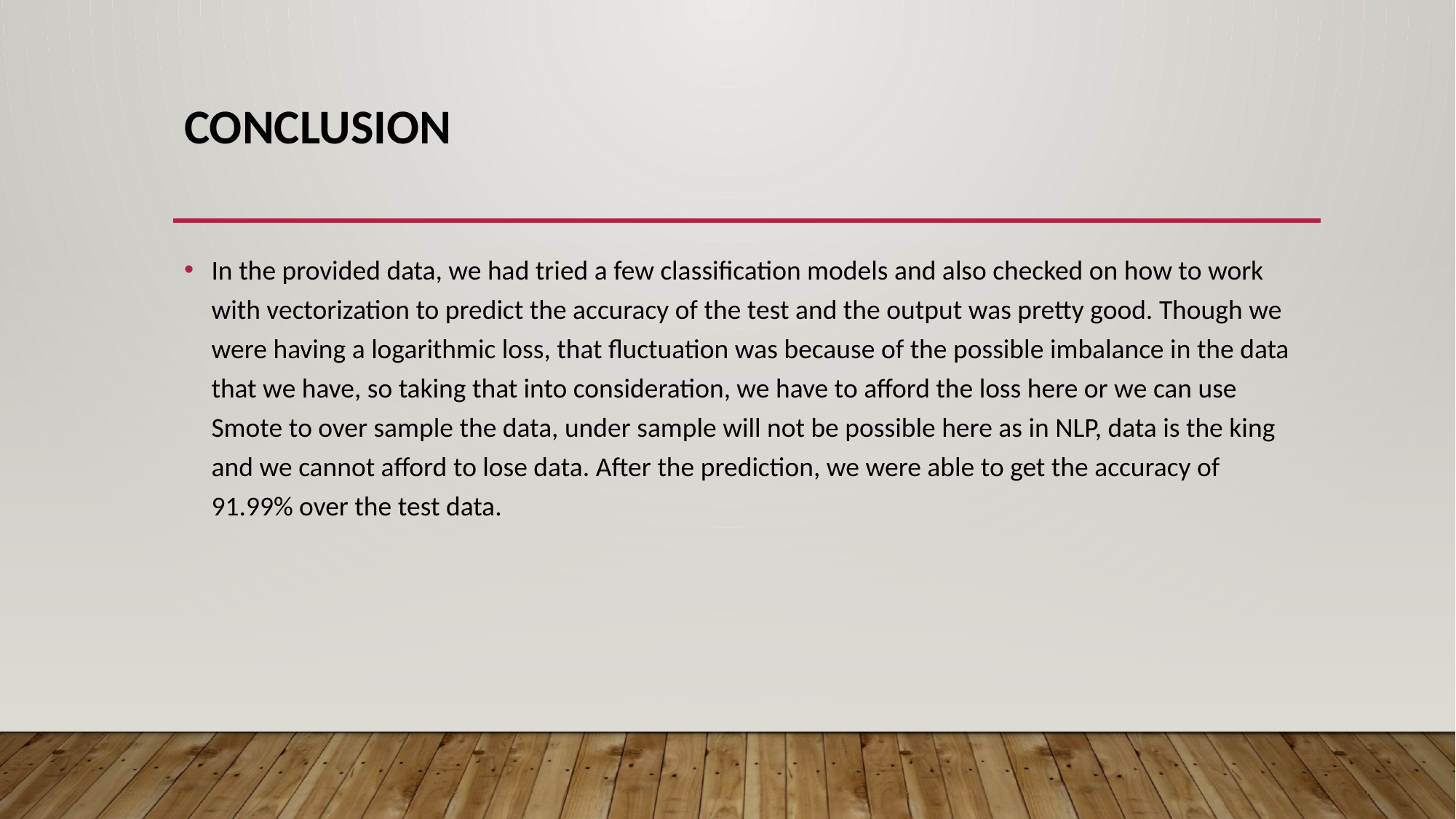

# Conclusion
In the provided data, we had tried a few classification models and also checked on how to work with vectorization to predict the accuracy of the test and the output was pretty good. Though we were having a logarithmic loss, that fluctuation was because of the possible imbalance in the data that we have, so taking that into consideration, we have to afford the loss here or we can use Smote to over sample the data, under sample will not be possible here as in NLP, data is the king and we cannot afford to lose data. After the prediction, we were able to get the accuracy of 91.99% over the test data.